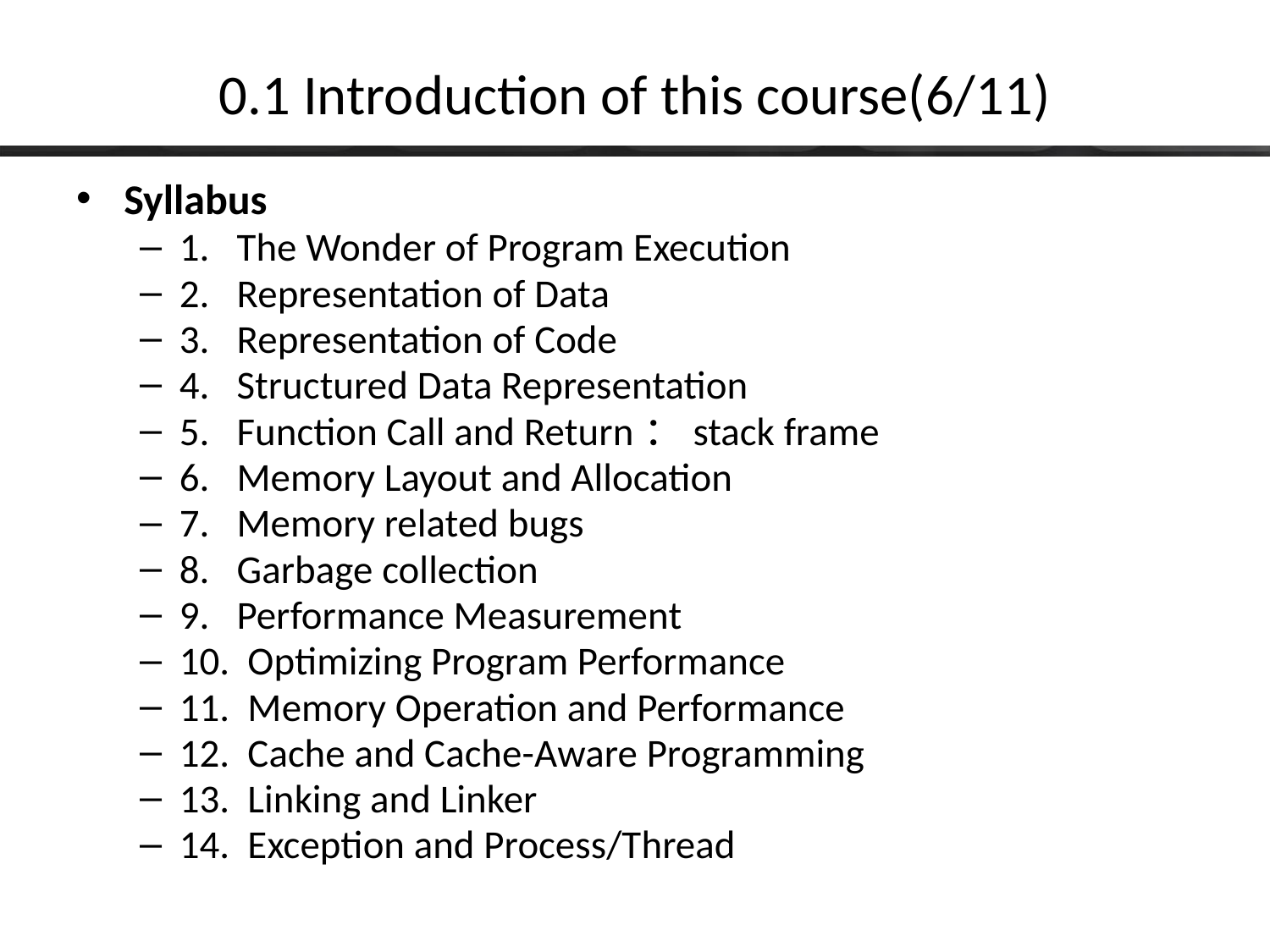

# 0.1 Introduction of this course(6/11)
Syllabus
1.   The Wonder of Program Execution
2.   Representation of Data
3.   Representation of Code
4.   Structured Data Representation
5.   Function Call and Return：stack frame
6.   Memory Layout and Allocation
7.   Memory related bugs
8.   Garbage collection
9.   Performance Measurement
10.  Optimizing Program Performance
11.  Memory Operation and Performance
12.  Cache and Cache-Aware Programming
13.  Linking and Linker
14.  Exception and Process/Thread
11